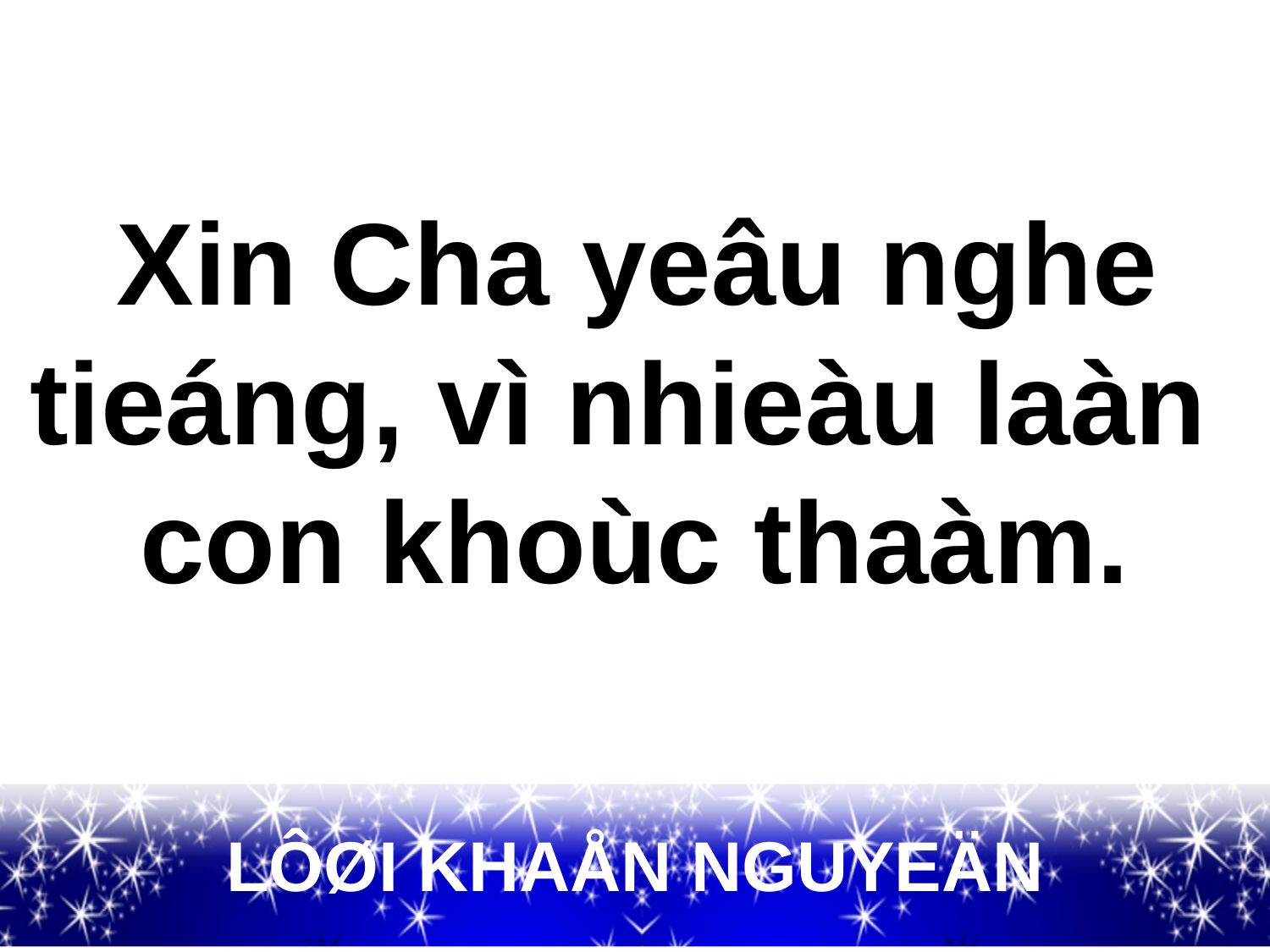

Xin Cha yeâu nghe
tieáng, vì nhieàu laàn
con khoùc thaàm.
LÔØI KHAÅN NGUYEÄN